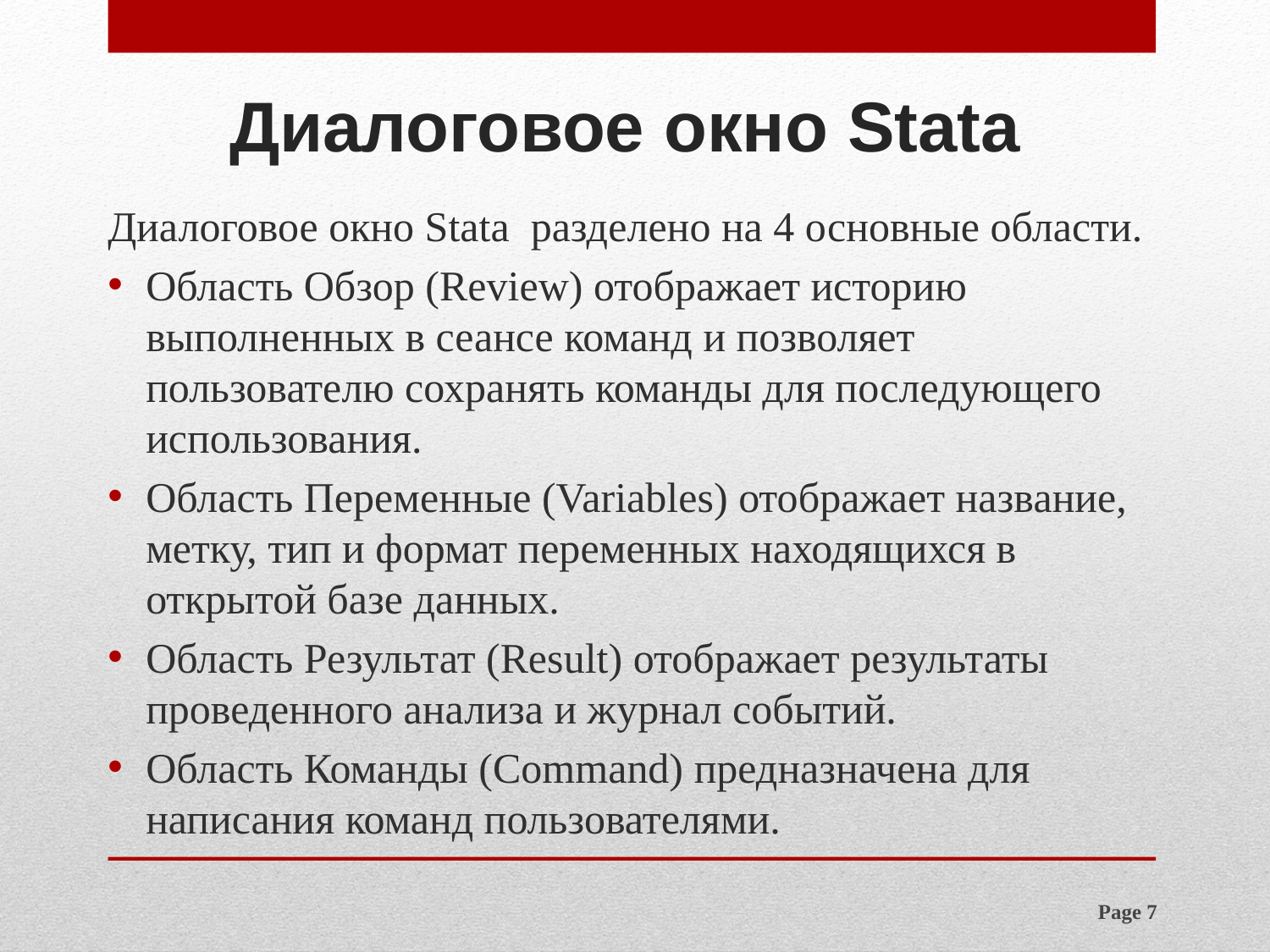

# Диалоговое окно Stata
Диалоговое окно Stata  разделено на 4 основные области.
Область Обзор (Review) отображает историю выполненных в сеансе команд и позволяет пользователю сохранять команды для последующего использования.
Область Переменные (Variables) отображает название, метку, тип и формат переменных находящихся в открытой базе данных.
Область Результат (Result) отображает результаты проведенного анализа и журнал событий.
Область Команды (Command) предназначена для написания команд пользователями.
Page 7